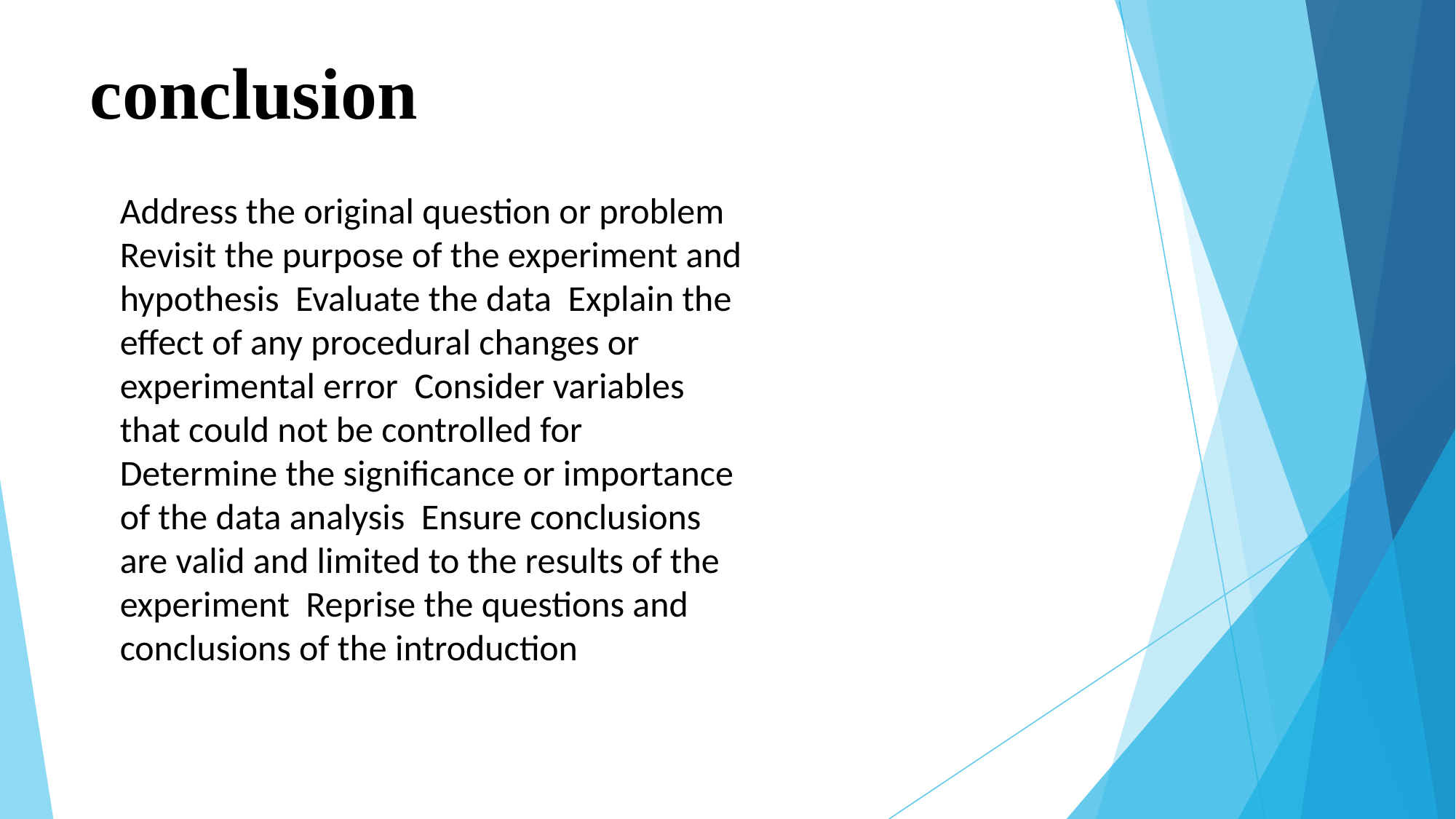

# conclusion
Address the original question or problem  Revisit the purpose of the experiment and hypothesis  Evaluate the data  Explain the effect of any procedural changes or experimental error  Consider variables that could not be controlled for  Determine the significance or importance of the data analysis  Ensure conclusions are valid and limited to the results of the experiment  Reprise the questions and conclusions of the introduction